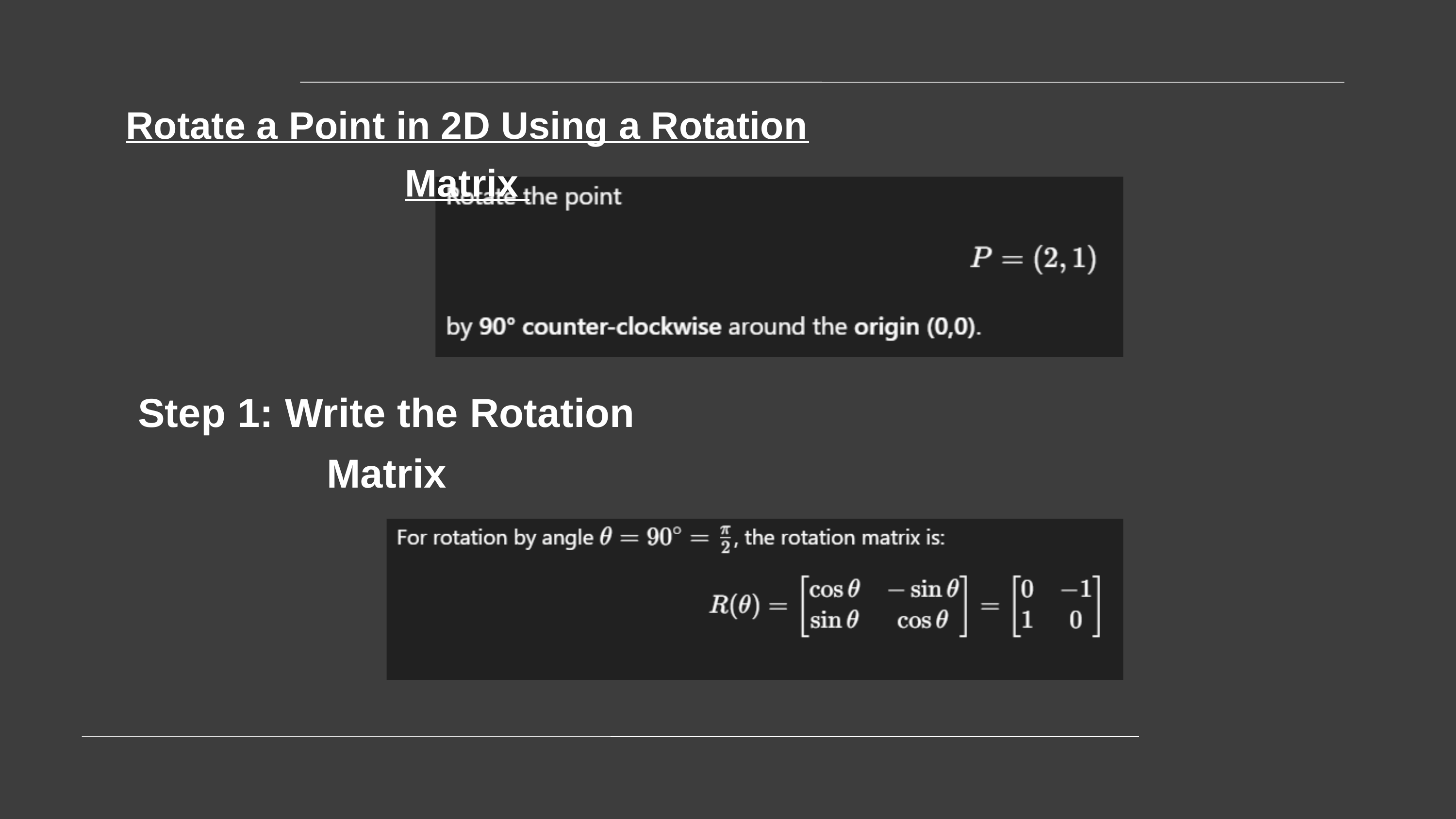

Rotate a Point in 2D Using a Rotation Matrix

Step 1: Write the Rotation Matrix